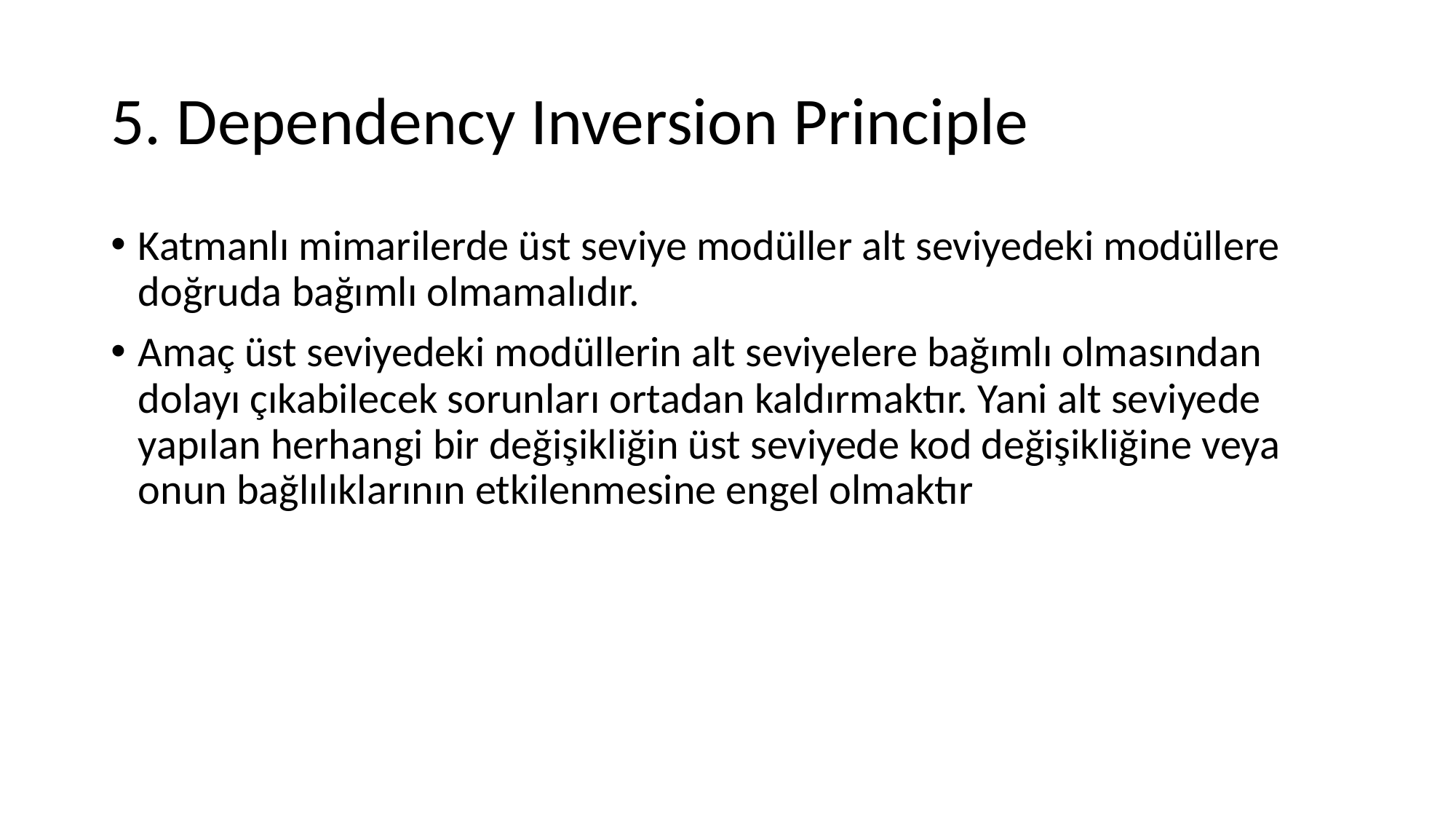

# 5. Dependency Inversion Principle
Katmanlı mimarilerde üst seviye modüller alt seviyedeki modüllere doğruda bağımlı olmamalıdır.
Amaç üst seviyedeki modüllerin alt seviyelere bağımlı olmasından dolayı çıkabilecek sorunları ortadan kaldırmaktır. Yani alt seviyede yapılan herhangi bir değişikliğin üst seviyede kod değişikliğine veya onun bağlılıklarının etkilenmesine engel olmaktır